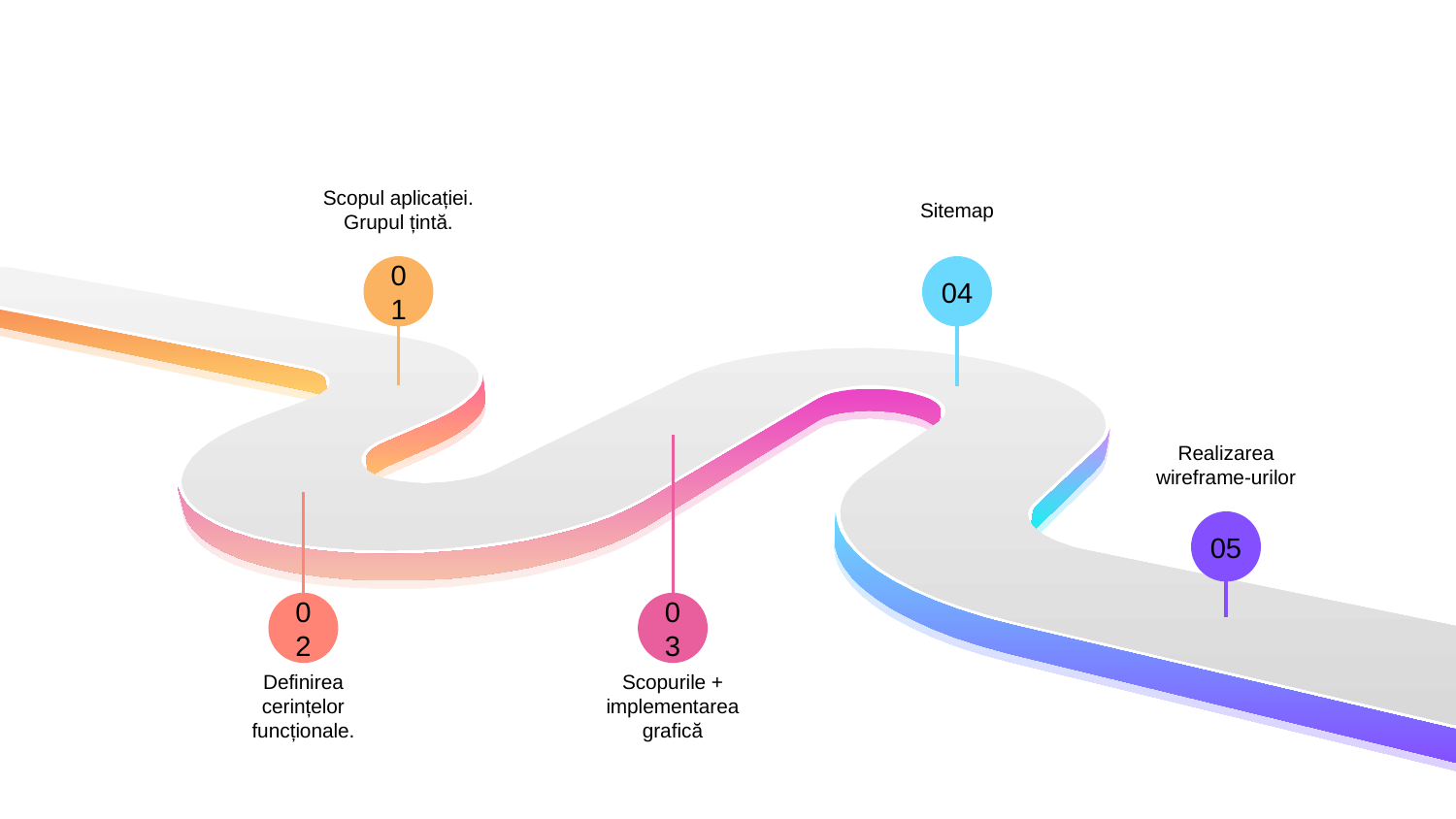

Scopul aplicației.
Grupul țintă.
01
Sitemap
04

Realizarea wireframe-urilor
05

02
Definirea cerințelor funcționale.
03
Scopurile + implementarea grafică